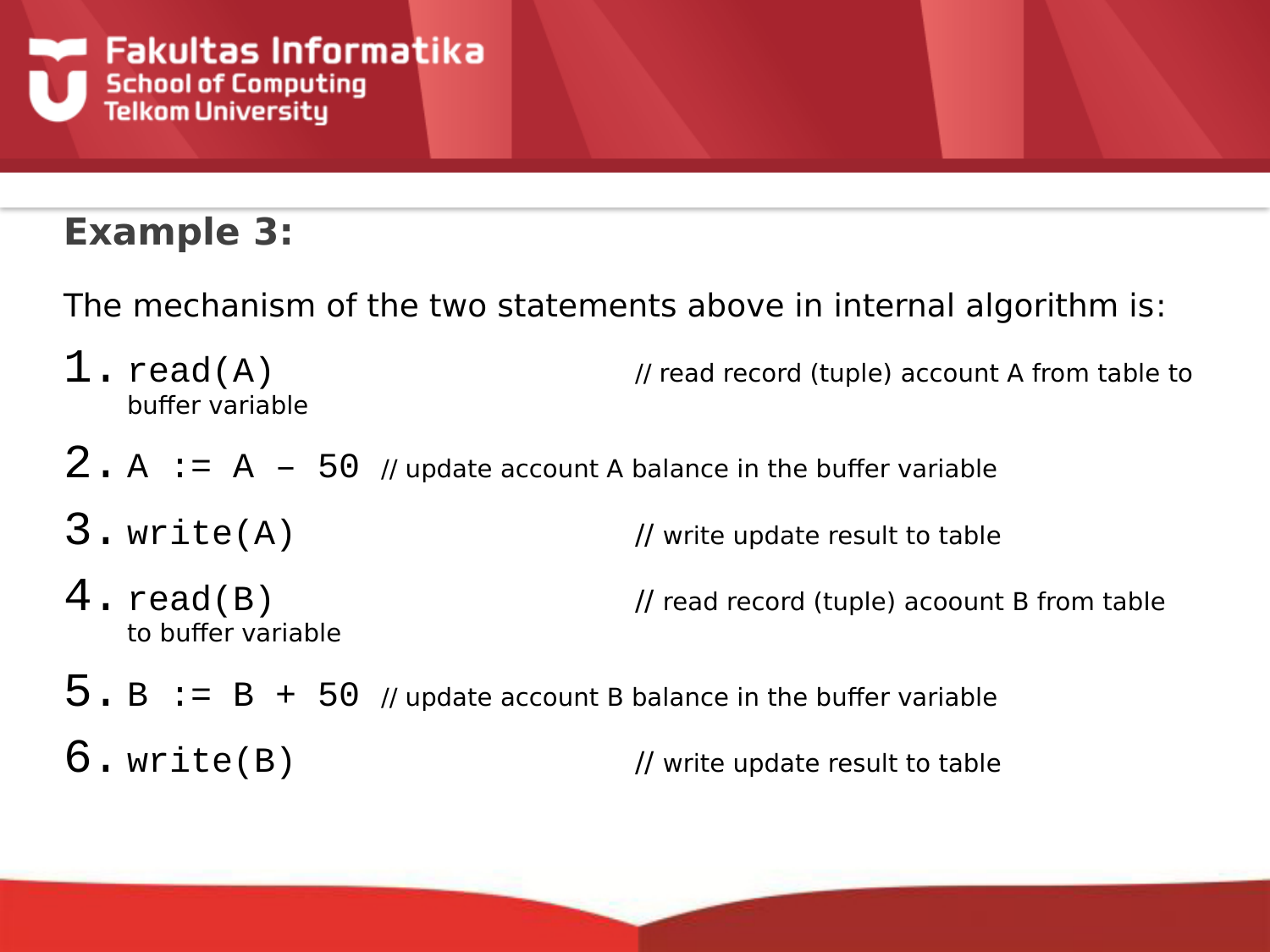

# Example 3:
The mechanism of the two statements above in internal algorithm is:
read(A)			// read record (tuple) account A from table to buffer variable
A := A – 50	// update account A balance in the buffer variable
write(A)			// write update result to table
read(B)			// read record (tuple) acoount B from table to buffer variable
B := B + 50	// update account B balance in the buffer variable
write(B)			// write update result to table